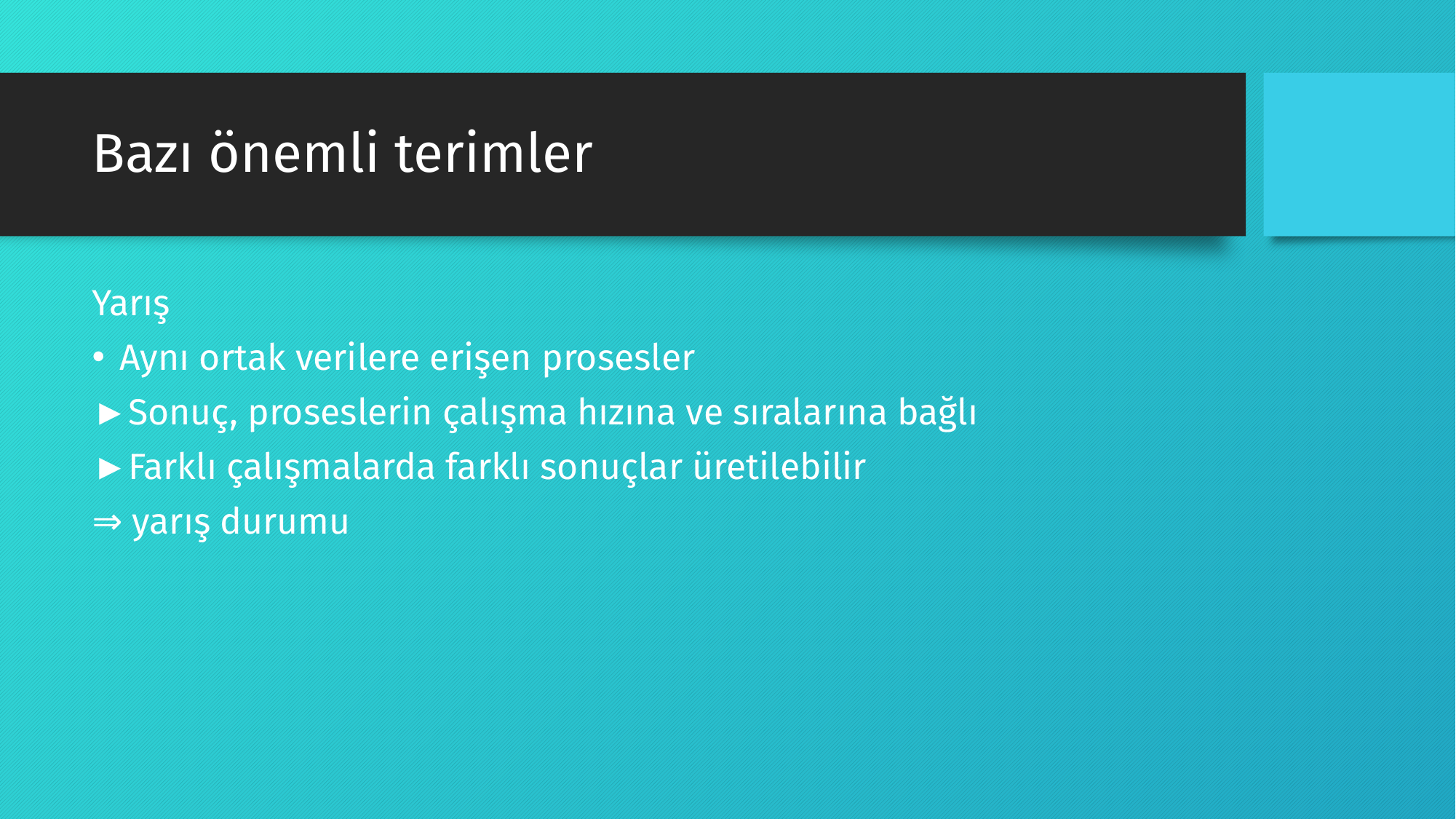

# Bazı önemli terimler
Yarış
Aynı ortak verilere erişen prosesler
►Sonuç, proseslerin çalışma hızına ve sıralarına bağlı
►Farklı çalışmalarda farklı sonuçlar üretilebilir
⇒ yarış durumu